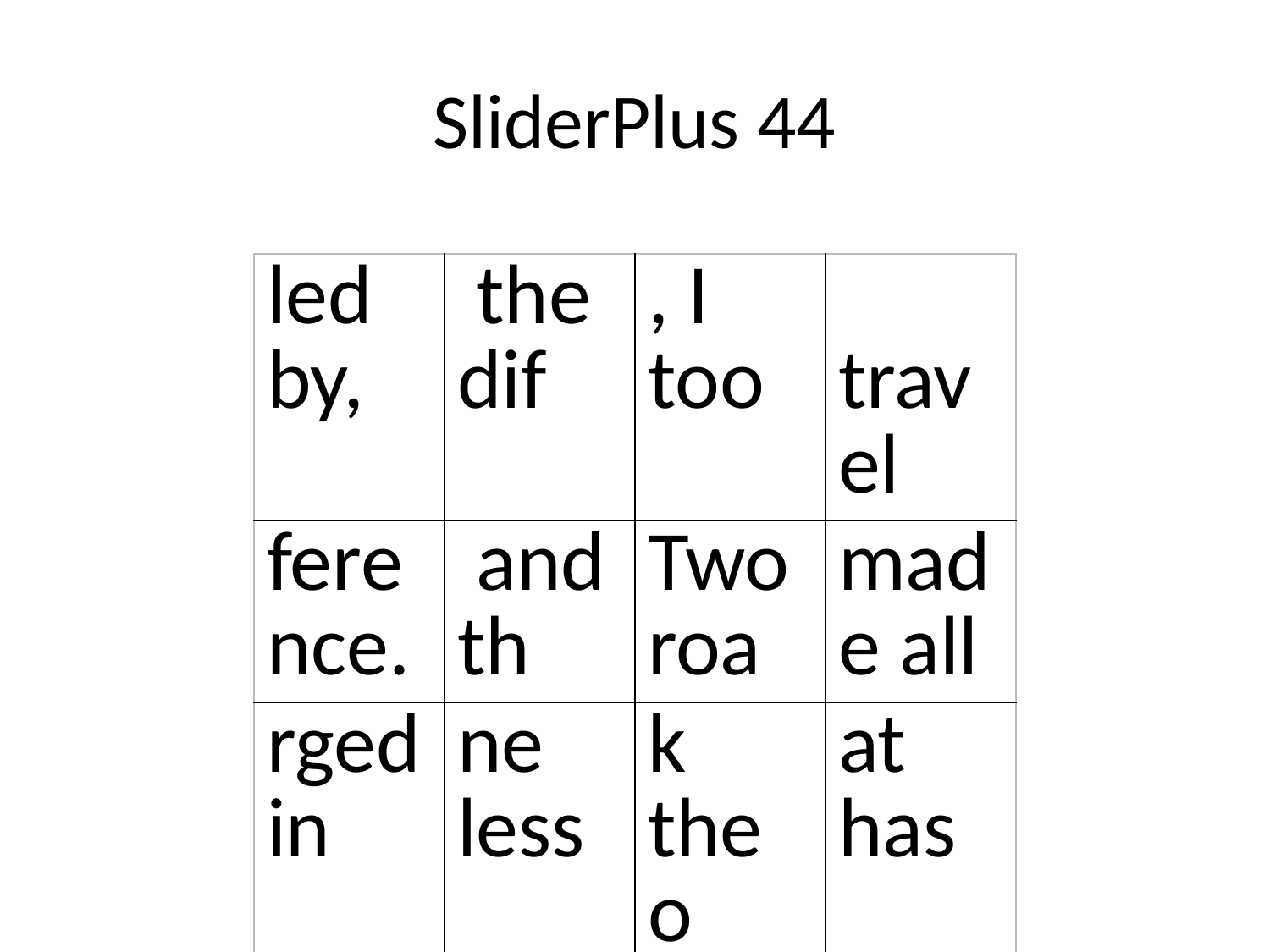

# SliderPlus 44
| led by, | the dif | , I too | travel |
| --- | --- | --- | --- |
| ference. | and th | Two roa | made all |
| rged in | ne less | k the o | at has |
| ds dive | , and I | a wood |  |